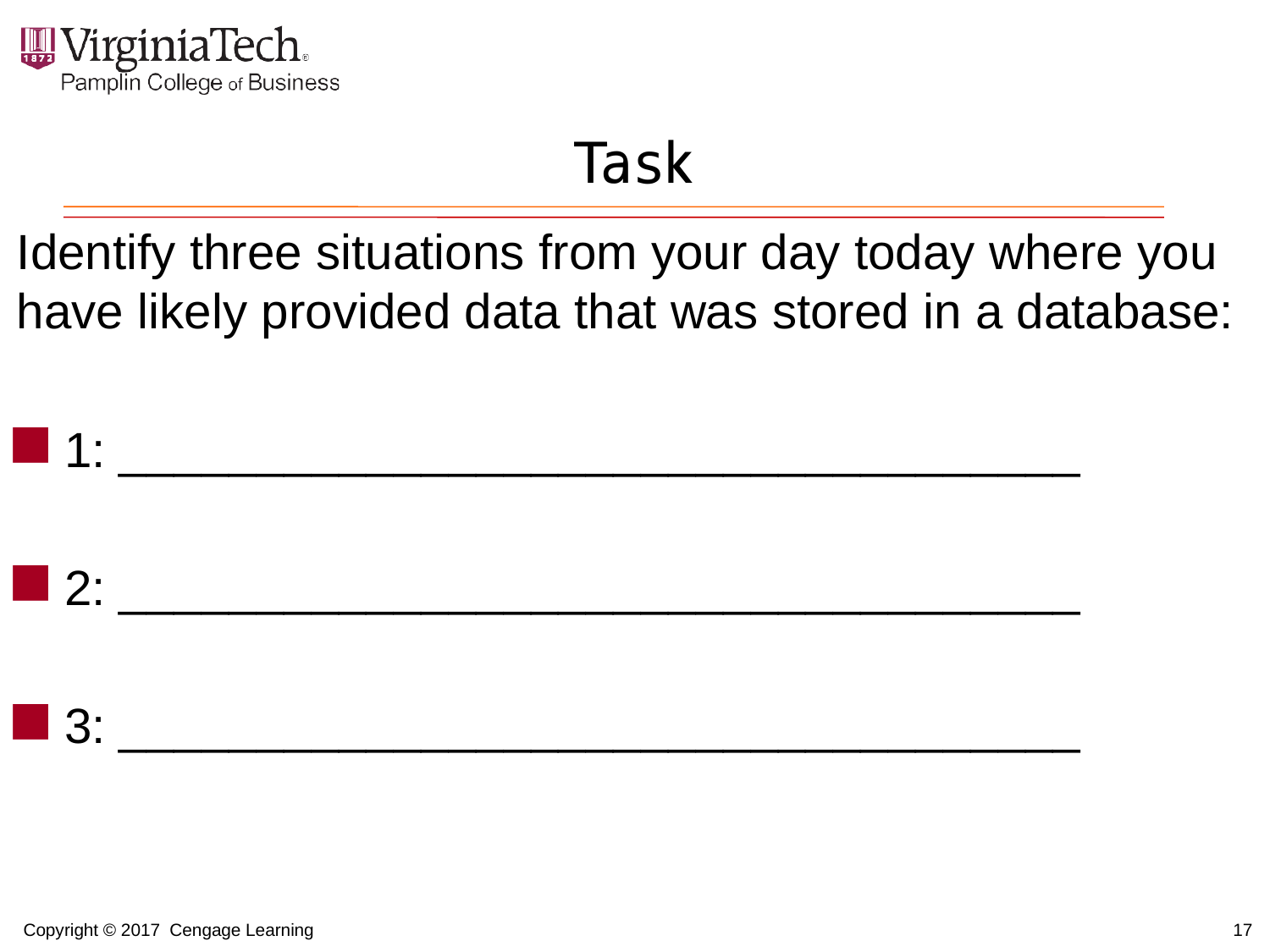

# Task
Identify three situations from your day today where you have likely provided data that was stored in a database:

1: ___________________________________

2: ___________________________________

3: ___________________________________
17
Copyright © 2017  Cengage Learning